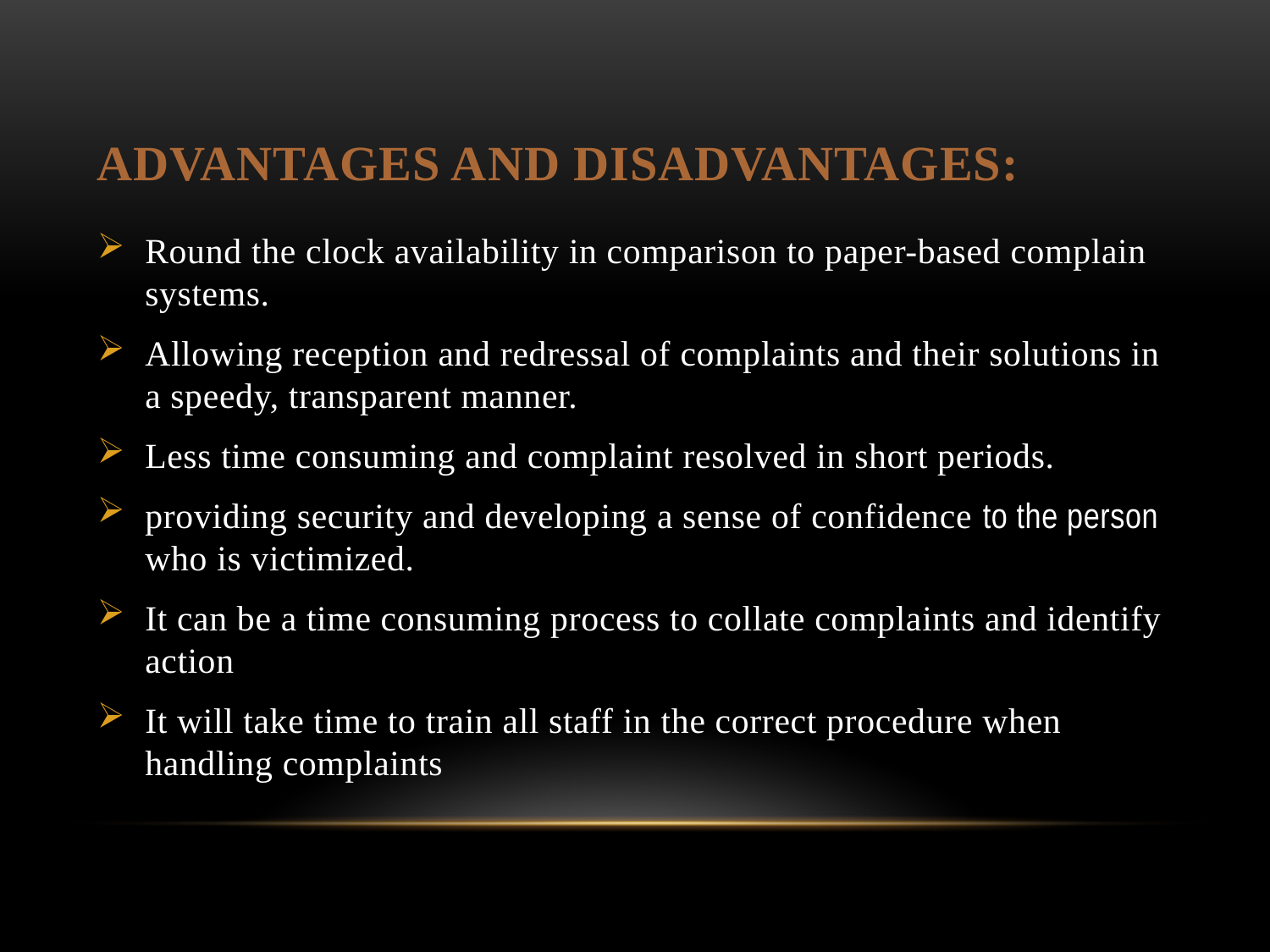

# Advantages and disadvantages:
Round the clock availability in comparison to paper-based complain systems.
Allowing reception and redressal of complaints and their solutions in a speedy, transparent manner.
Less time consuming and complaint resolved in short periods.
providing security and developing a sense of confidence to the person who is victimized.
It can be a time consuming process to collate complaints and identify action
It will take time to train all staff in the correct procedure when handling complaints